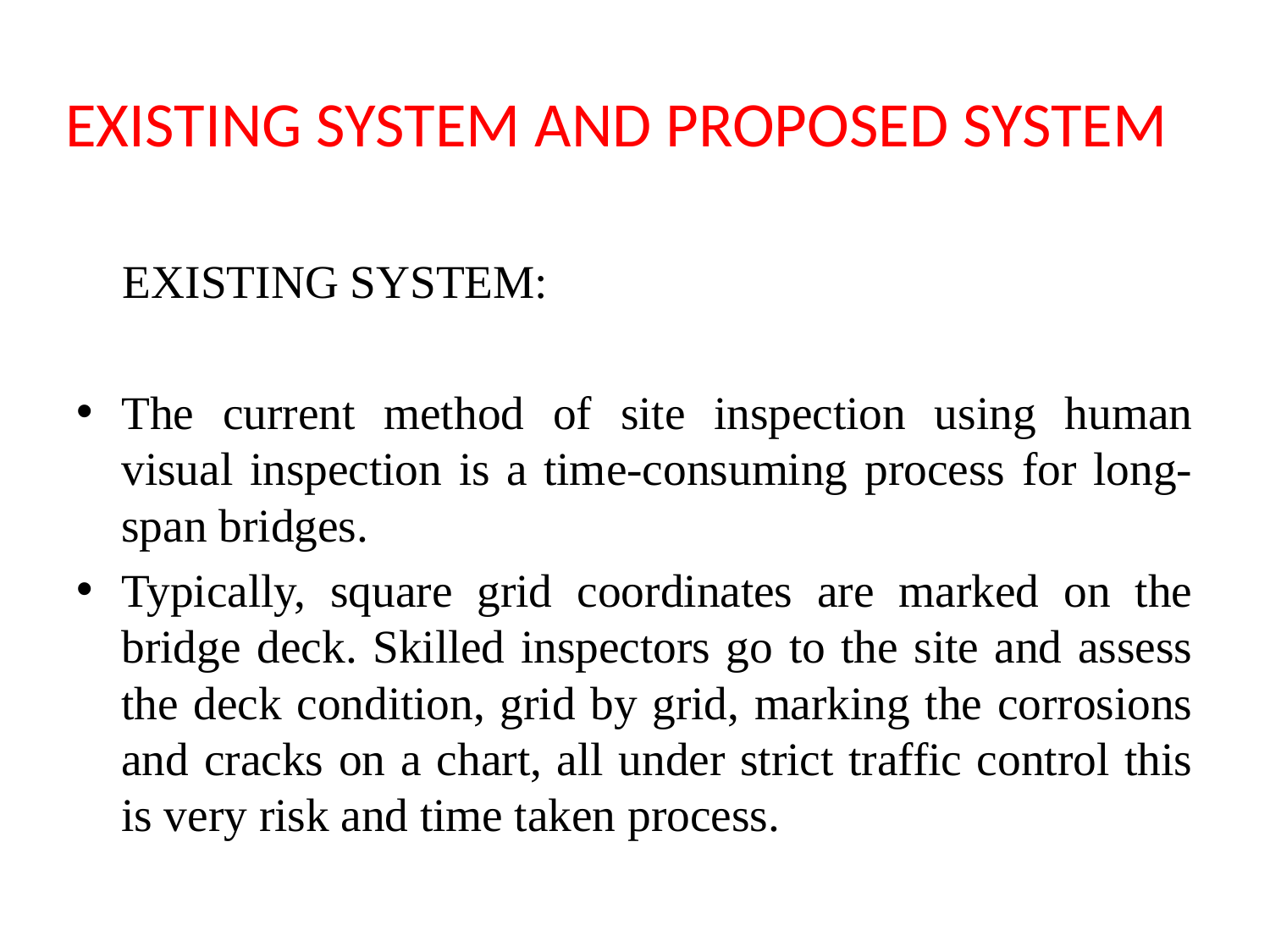

# EXISTING SYSTEM AND PROPOSED SYSTEM

    EXISTING SYSTEM:

The current method of site inspection using human visual inspection is a time-consuming process for long-span bridges.
Typically, square grid coordinates are marked on the bridge deck. Skilled inspectors go to the site and assess the deck condition, grid by grid, marking the corrosions and cracks on a chart, all under strict traffic control this is very risk and time taken process.